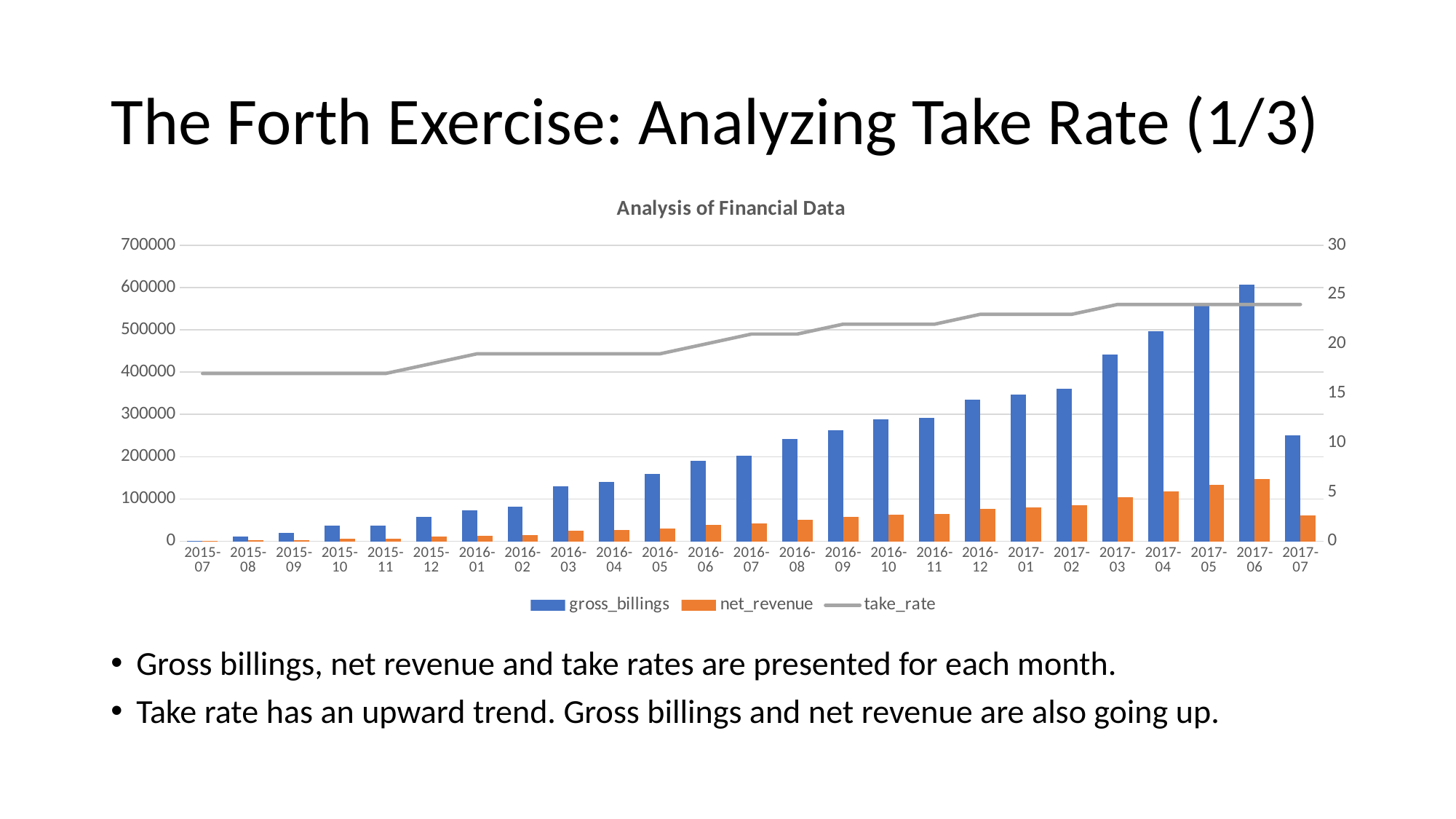

# The Forth Exercise: Analyzing Take Rate (1/3)

### Chart: Analysis of Financial Data

| Category | gross_billings | net_revenue | take_rate |
|---|---|---|---|
| 2015-07 | 1056.0 | 176.0 | 17.0 |
| 2015-08 | 11853.0 | 1976.0 | 17.0 |
| 2015-09 | 19319.0 | 3220.0 | 17.0 |
| 2015-10 | 36275.0 | 6046.0 | 17.0 |
| 2015-11 | 37484.0 | 6247.0 | 17.0 |
| 2015-12 | 58122.0 | 10395.0 | 18.0 |
| 2016-01 | 72364.0 | 13450.0 | 19.0 |
| 2016-02 | 81072.0 | 15191.0 | 19.0 |
| 2016-03 | 129527.0 | 24329.0 | 19.0 |
| 2016-04 | 140831.0 | 26480.0 | 19.0 |
| 2016-05 | 158431.0 | 30710.0 | 19.0 |
| 2016-06 | 190731.0 | 38354.0 | 20.0 |
| 2016-07 | 202623.0 | 41621.0 | 21.0 |
| 2016-08 | 241433.0 | 50592.0 | 21.0 |
| 2016-09 | 263247.0 | 56868.0 | 22.0 |
| 2016-10 | 287815.0 | 62287.0 | 22.0 |
| 2016-11 | 292237.0 | 64742.0 | 22.0 |
| 2016-12 | 334175.0 | 76738.0 | 23.0 |
| 2017-01 | 346195.0 | 80421.0 | 23.0 |
| 2017-02 | 360644.0 | 84609.0 | 23.0 |
| 2017-03 | 442036.0 | 104406.0 | 24.0 |
| 2017-04 | 495889.0 | 117807.0 | 24.0 |
| 2017-05 | 557742.0 | 133803.0 | 24.0 |
| 2017-06 | 607619.0 | 146438.0 | 24.0 |
| 2017-07 | 250271.0 | 60277.0 | 24.0 |
Gross billings, net revenue and take rates are presented for each month.
Take rate has an upward trend. Gross billings and net revenue are also going up.